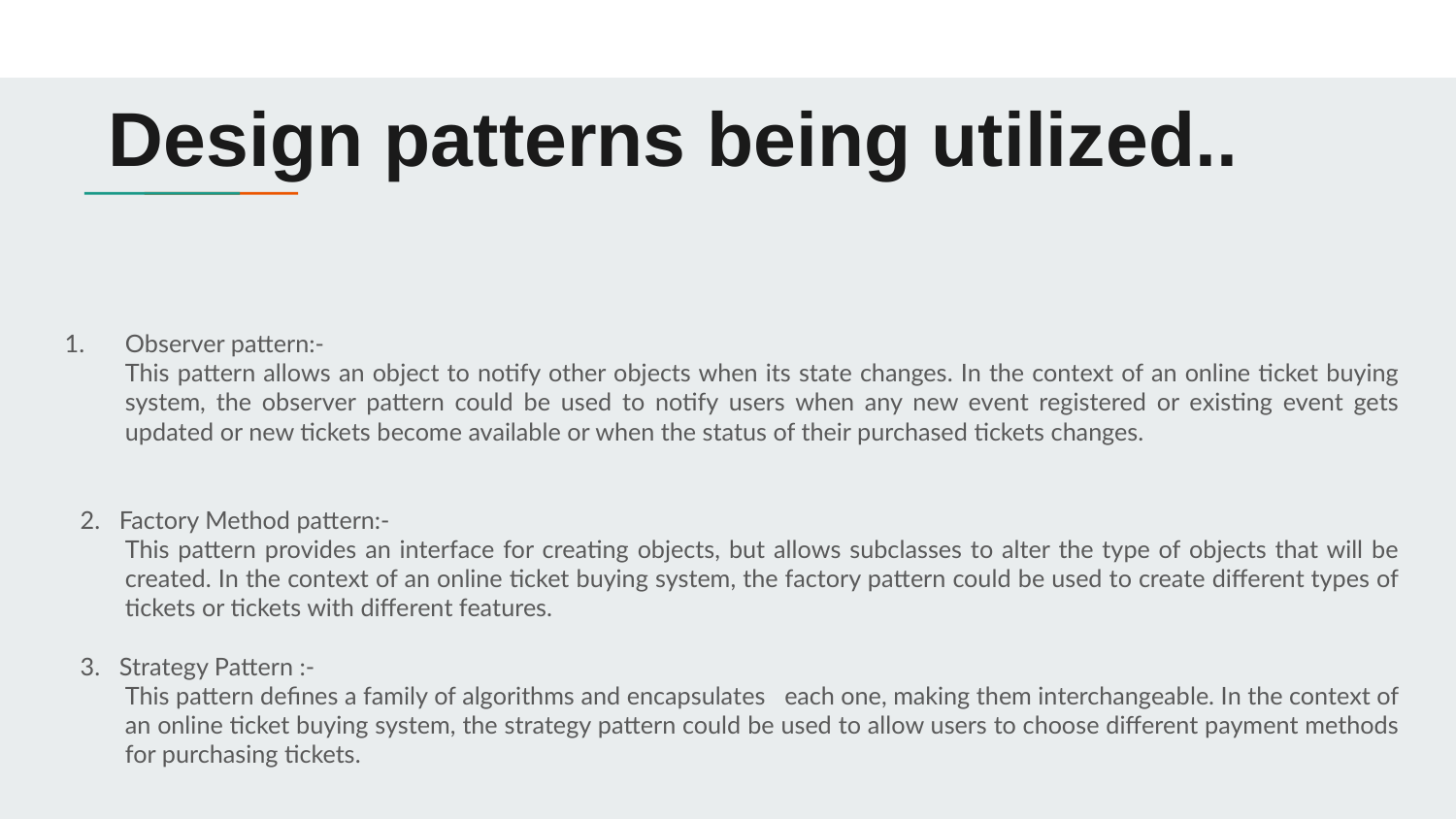

# Design patterns being utilized..

Observer pattern:-
This pattern allows an object to notify other objects when its state changes. In the context of an online ticket buying system, the observer pattern could be used to notify users when any new event registered or existing event gets updated or new tickets become available or when the status of their purchased tickets changes.

2.   Factory Method pattern:-
This pattern provides an interface for creating objects, but allows subclasses to alter the type of objects that will be created. In the context of an online ticket buying system, the factory pattern could be used to create different types of tickets or tickets with different features.

3.   Strategy Pattern :-
This pattern defines a family of algorithms and encapsulates   each one, making them interchangeable. In the context of an online ticket buying system, the strategy pattern could be used to allow users to choose different payment methods for purchasing tickets.